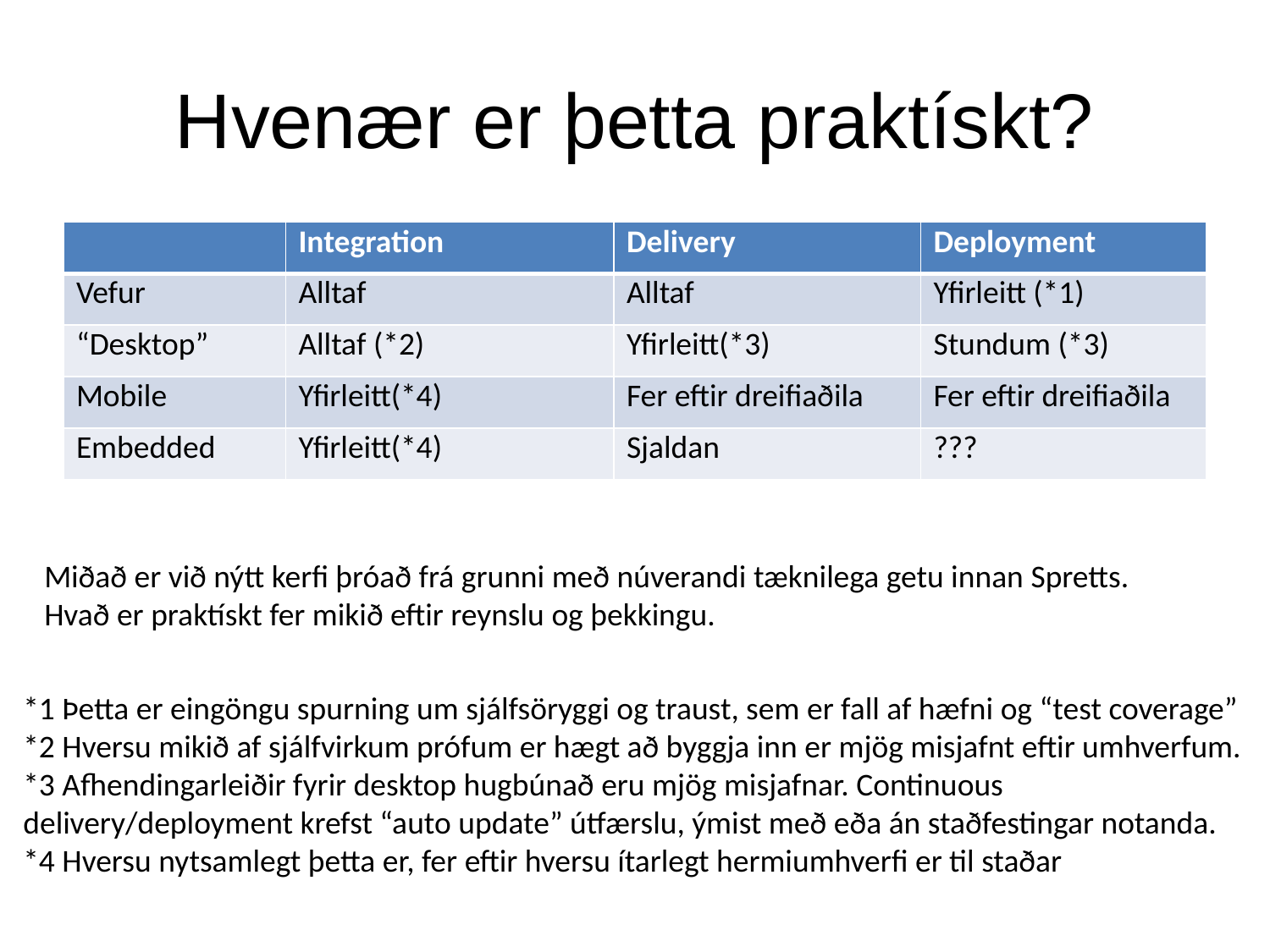

# Hvenær er þetta praktískt?
|  | Integration | Delivery | Deployment |
| --- | --- | --- | --- |
| Vefur | Alltaf | Alltaf | Yfirleitt (\*1) |
| “Desktop” | Alltaf (\*2) | Yfirleitt(\*3) | Stundum (\*3) |
| Mobile | Yfirleitt(\*4) | Fer eftir dreifiaðila | Fer eftir dreifiaðila |
| Embedded | Yfirleitt(\*4) | Sjaldan | ??? |
Miðað er við nýtt kerfi þróað frá grunni með núverandi tæknilega getu innan Spretts. Hvað er praktískt fer mikið eftir reynslu og þekkingu.
*1 Þetta er eingöngu spurning um sjálfsöryggi og traust, sem er fall af hæfni og “test coverage”
*2 Hversu mikið af sjálfvirkum prófum er hægt að byggja inn er mjög misjafnt eftir umhverfum.
*3 Afhendingarleiðir fyrir desktop hugbúnað eru mjög misjafnar. Continuous delivery/deployment krefst “auto update” útfærslu, ýmist með eða án staðfestingar notanda.
*4 Hversu nytsamlegt þetta er, fer eftir hversu ítarlegt hermiumhverfi er til staðar